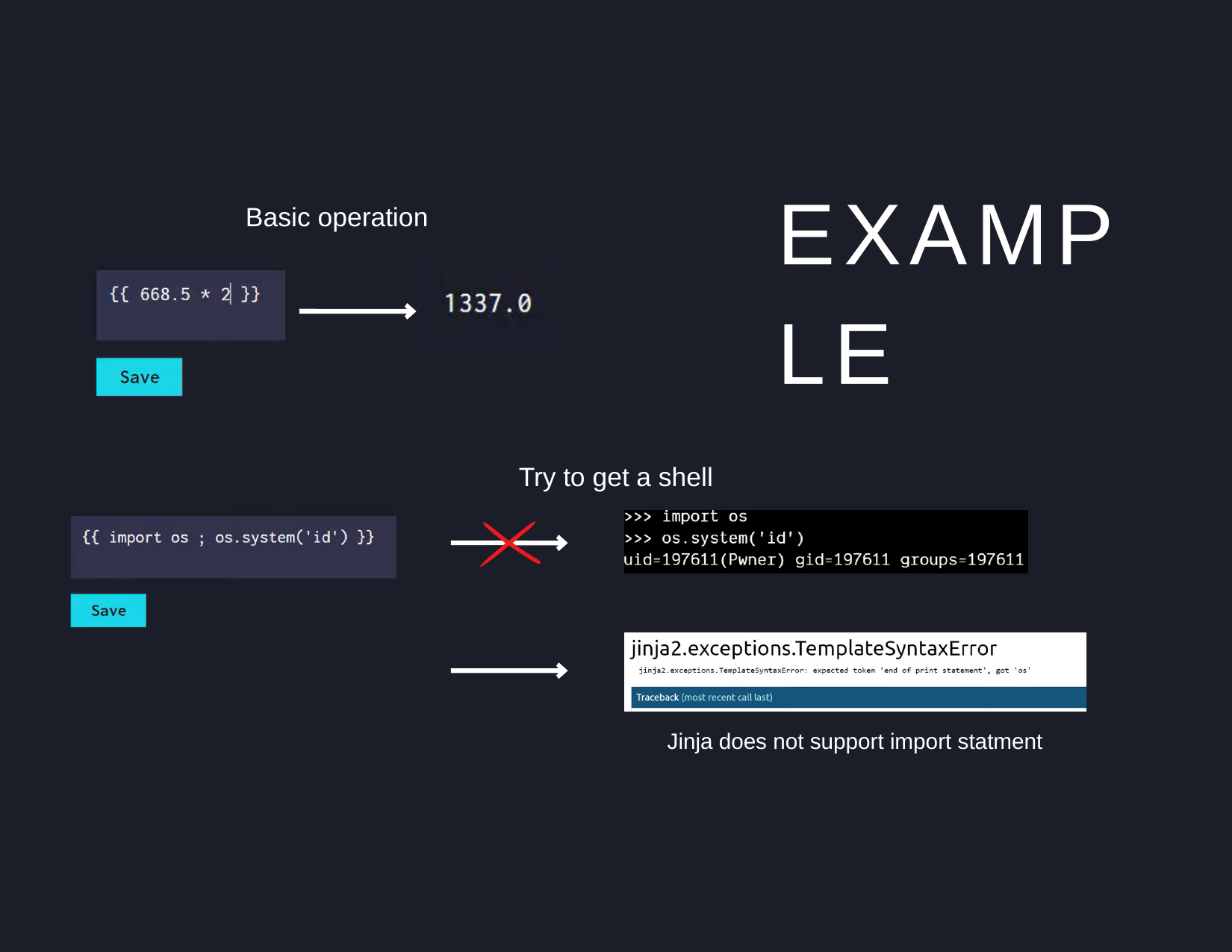

EXAMPLE
Basic operation

Try to get a shell

Jinja does not support import statment